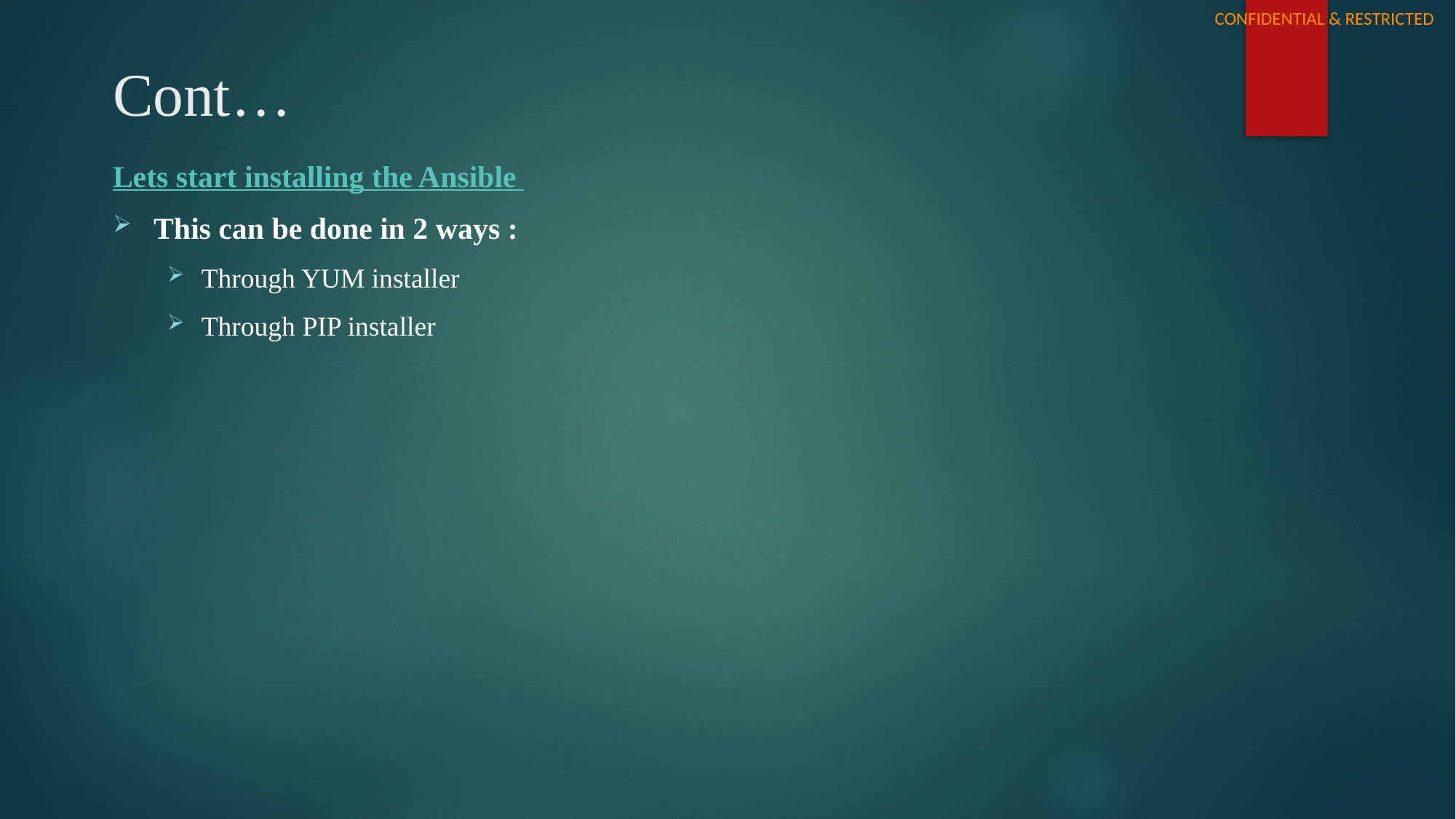

# Cont…
Lets start installing the Ansible
This can be done in 2 ways :
Through YUM installer
Through PIP installer